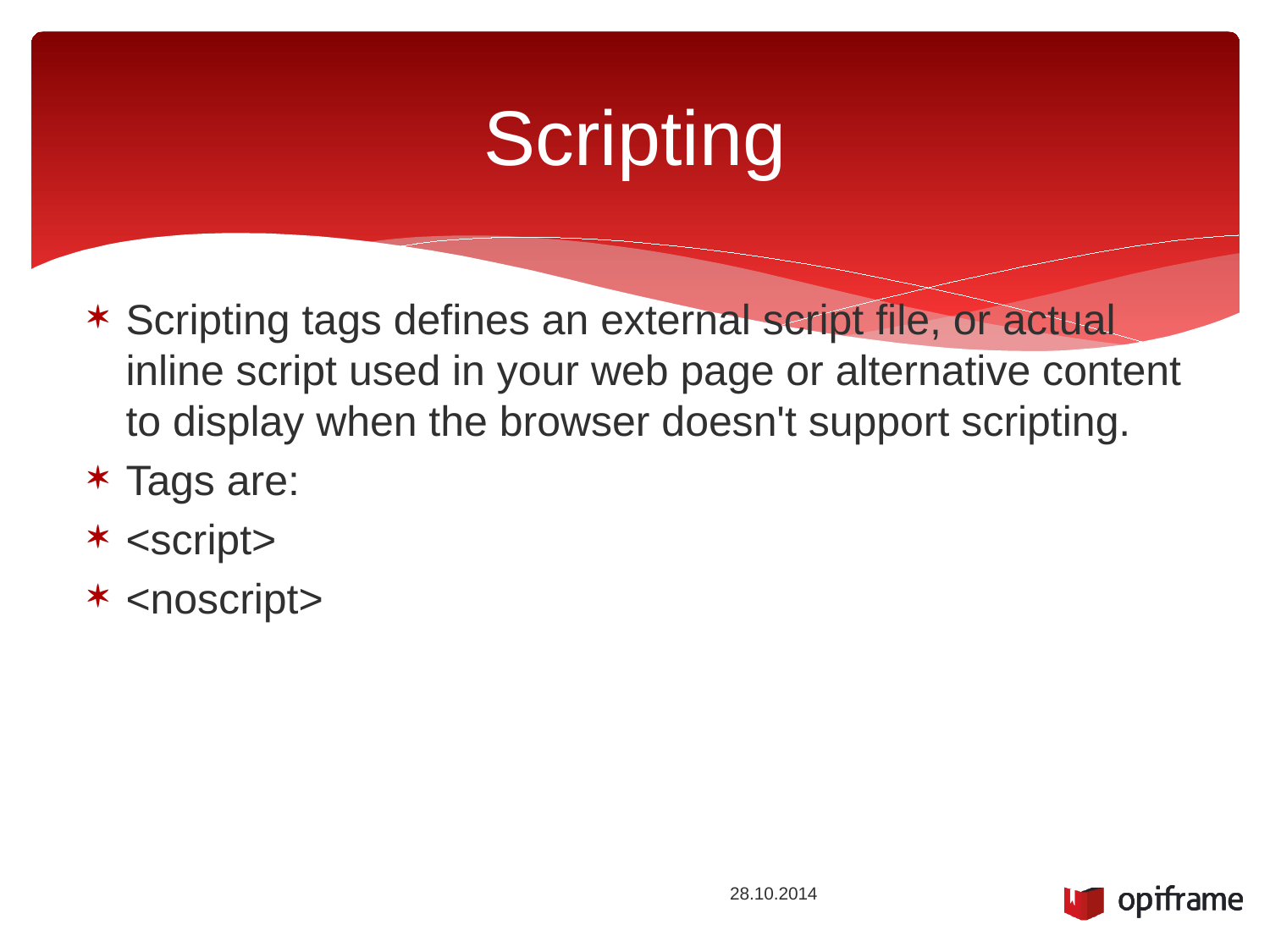

# Scripting
Scripting tags defines an external script file, or actual inline script used in your web page or alternative content to display when the browser doesn't support scripting.
Tags are:
<script>
<noscript>

28.10.2014